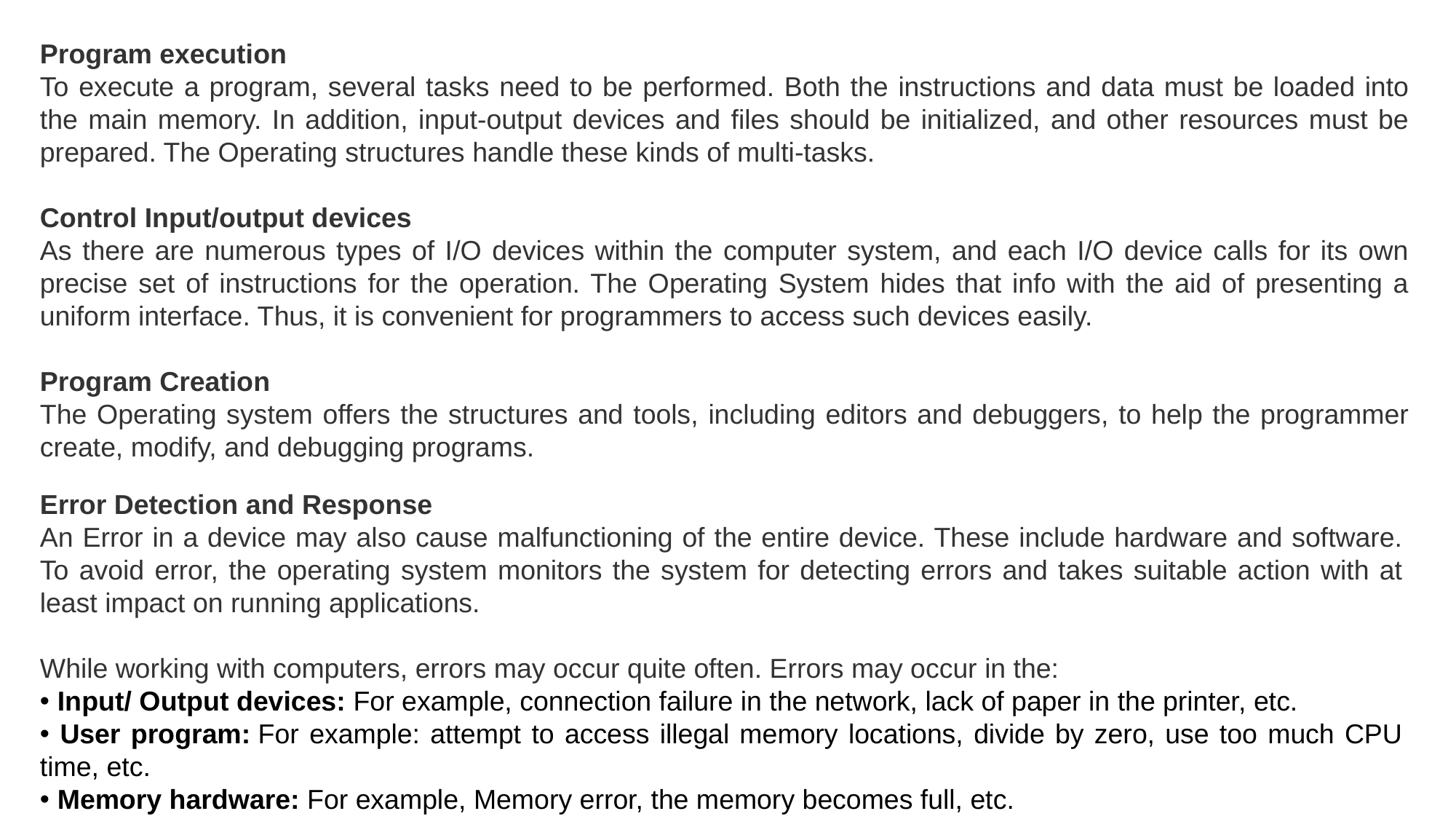

Program execution
To execute a program, several tasks need to be performed. Both the instructions and data must be loaded into the main memory. In addition, input-output devices and files should be initialized, and other resources must be prepared. The Operating structures handle these kinds of multi-tasks.

Control Input/output devices
As there are numerous types of I/O devices within the computer system, and each I/O device calls for its own precise set of instructions for the operation. The Operating System hides that info with the aid of presenting a uniform interface. Thus, it is convenient for programmers to access such devices easily.

Program Creation
The Operating system offers the structures and tools, including editors and debuggers, to help the programmer create, modify, and debugging programs.

Error Detection and Response
An Error in a device may also cause malfunctioning of the entire device. These include hardware and software. To avoid error, the operating system monitors the system for detecting errors and takes suitable action with at least impact on running applications.

While working with computers, errors may occur quite often. Errors may occur in the:
 Input/ Output devices: For example, connection failure in the network, lack of paper in the printer, etc.
 User program: For example: attempt to access illegal memory locations, divide by zero, use too much CPU time, etc.
 Memory hardware: For example, Memory error, the memory becomes full, etc.